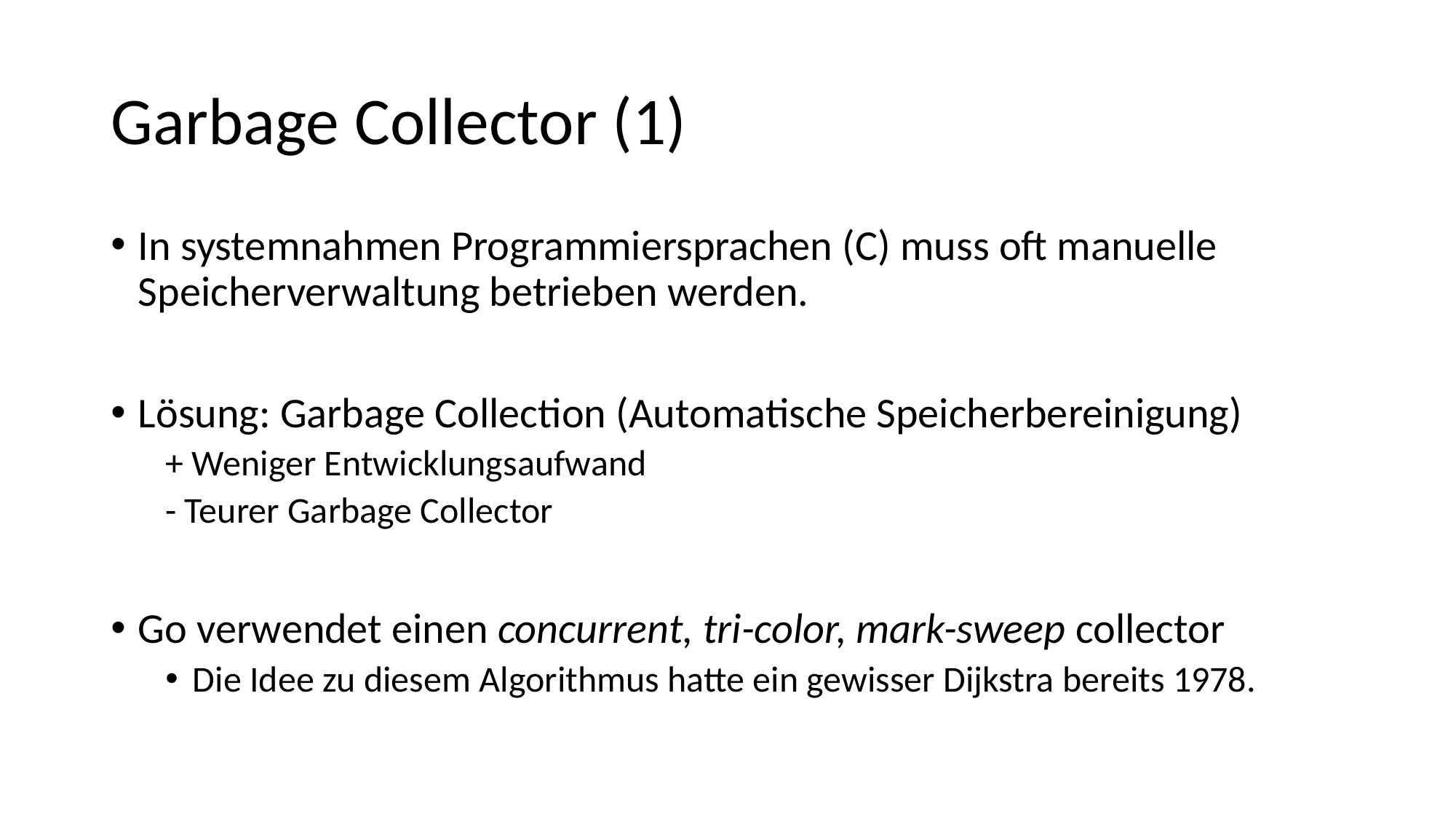

# Garbage Collector (1)
In systemnahmen Programmiersprachen (C) muss oft manuelle Speicherverwaltung betrieben werden.

Lösung: Garbage Collection (Automatische Speicherbereinigung)
+ Weniger Entwicklungsaufwand
- Teurer Garbage Collector

Go verwendet einen concurrent, tri-color, mark-sweep collector
Die Idee zu diesem Algorithmus hatte ein gewisser Dijkstra bereits 1978.